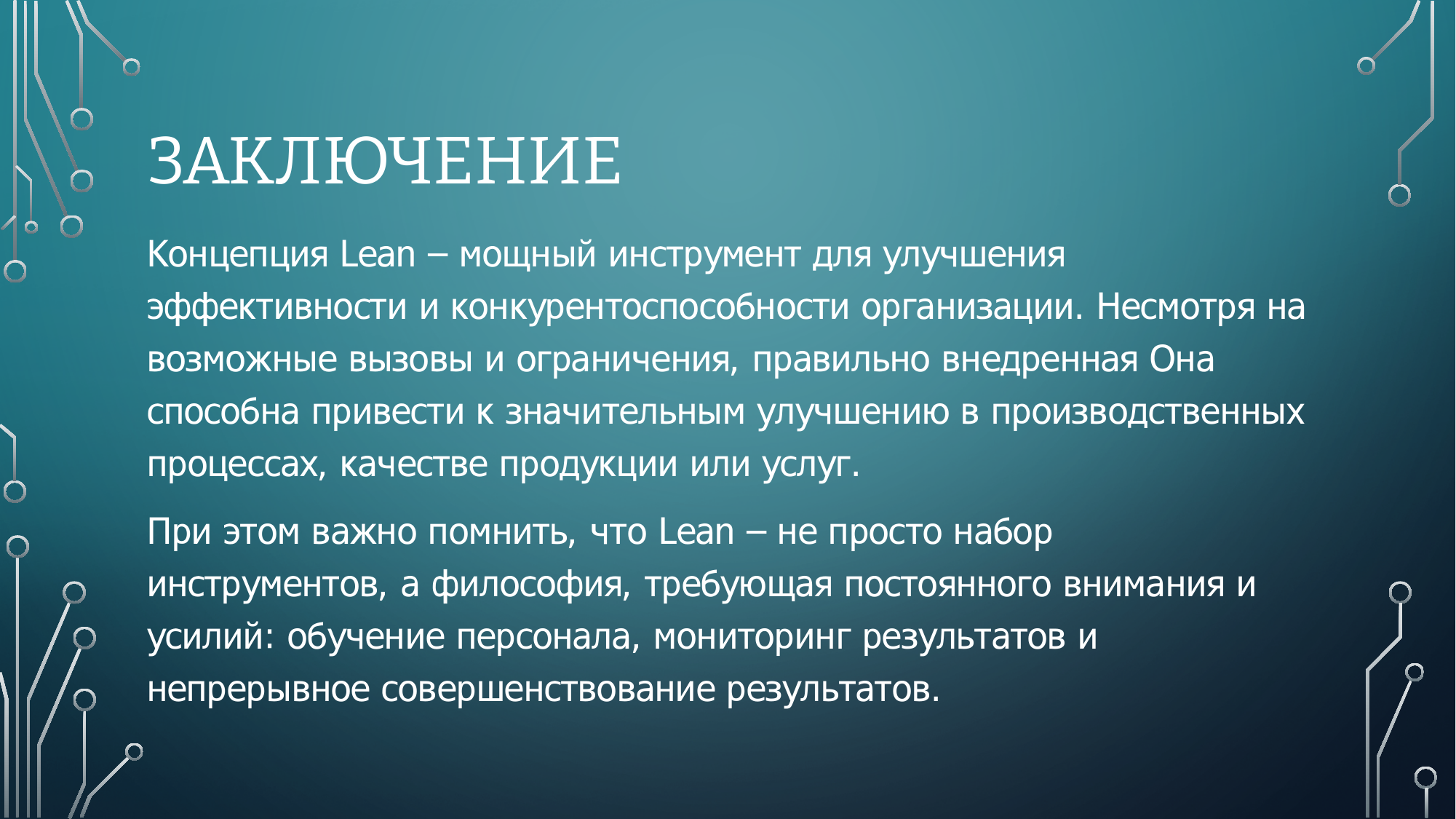

# Заключение
Концепция Lean – мощный инструмент для улучшения эффективности и конкурентоспособности организации. Несмотря на возможные вызовы и ограничения, правильно внедренная Она способна привести к значительным улучшению в производственных процессах, качестве продукции или услуг.
При этом важно помнить, что Lean – не просто набор инструментов, а философия, требующая постоянного внимания и усилий: обучение персонала, мониторинг результатов и непрерывное совершенствование результатов.